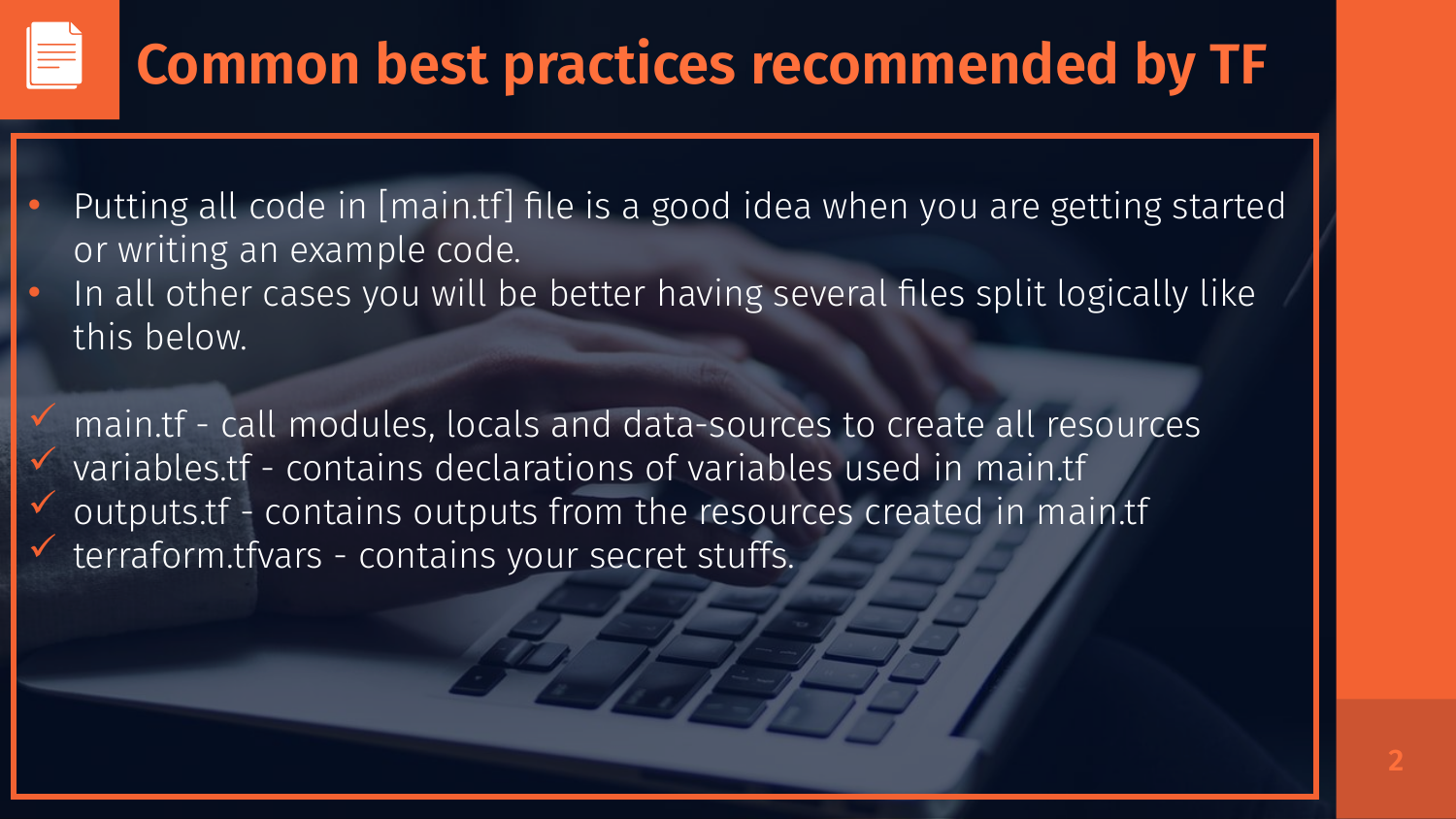

# Common best practices recommended by TF

Putting all code in [main.tf] file is a good idea when you are getting started or writing an example code.
In all other cases you will be better having several files split logically like this below.

main.tf - call modules, locals and data-sources to create all resources
variables.tf - contains declarations of variables used in main.tf
outputs.tf - contains outputs from the resources created in main.tf
terraform.tfvars - contains your secret stuffs.

2